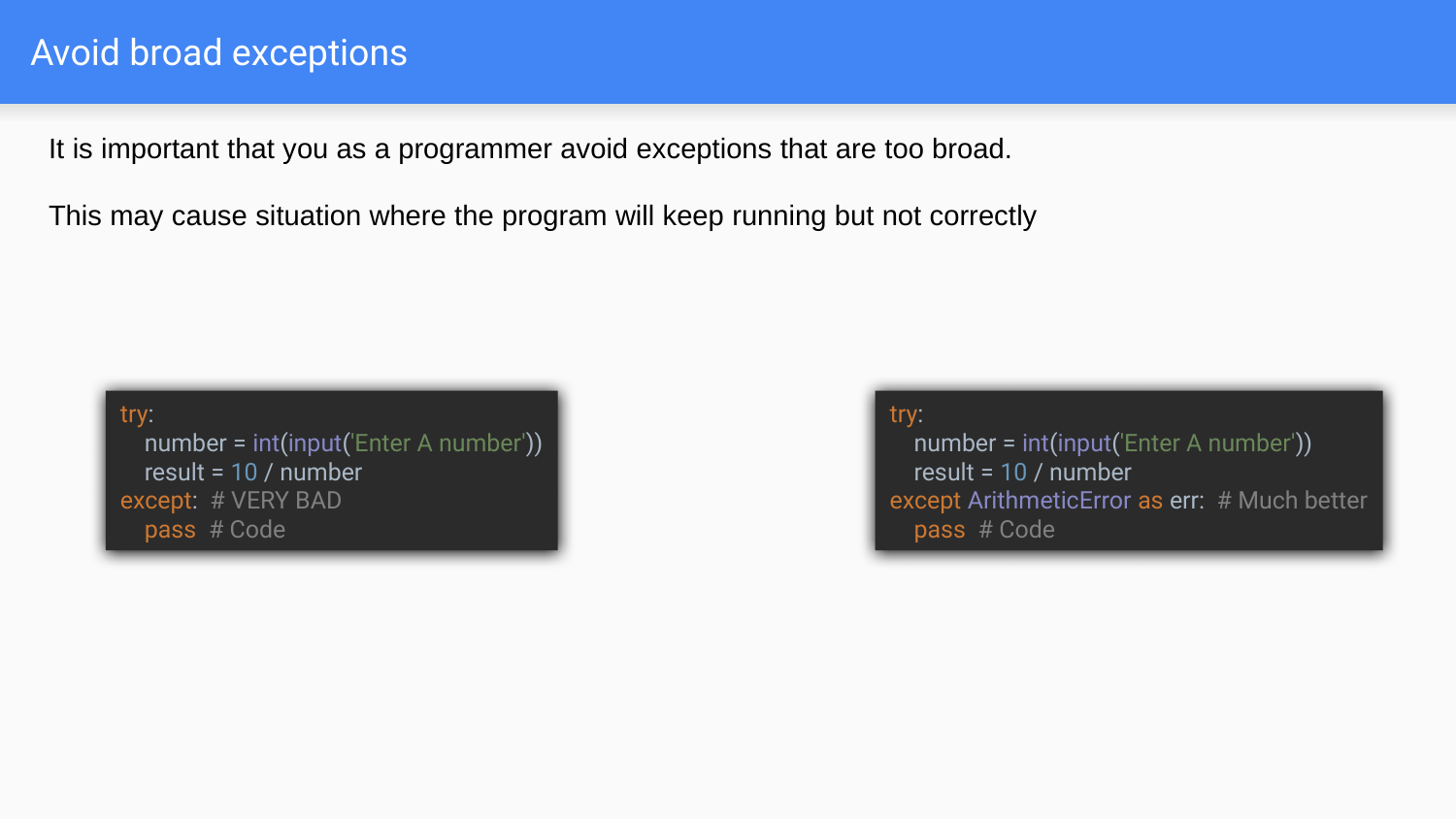

# Avoid broad exceptions
It is important that you as a programmer avoid exceptions that are too broad.

This may cause situation where the program will keep running but not correctly

try:
    number = int(input('Enter A number'))
    result = 10 / number
except ArithmeticError as err:  # Much better
    pass  # Code
try:
    number = int(input('Enter A number'))
    result = 10 / number
except:  # VERY BAD
    pass  # Code